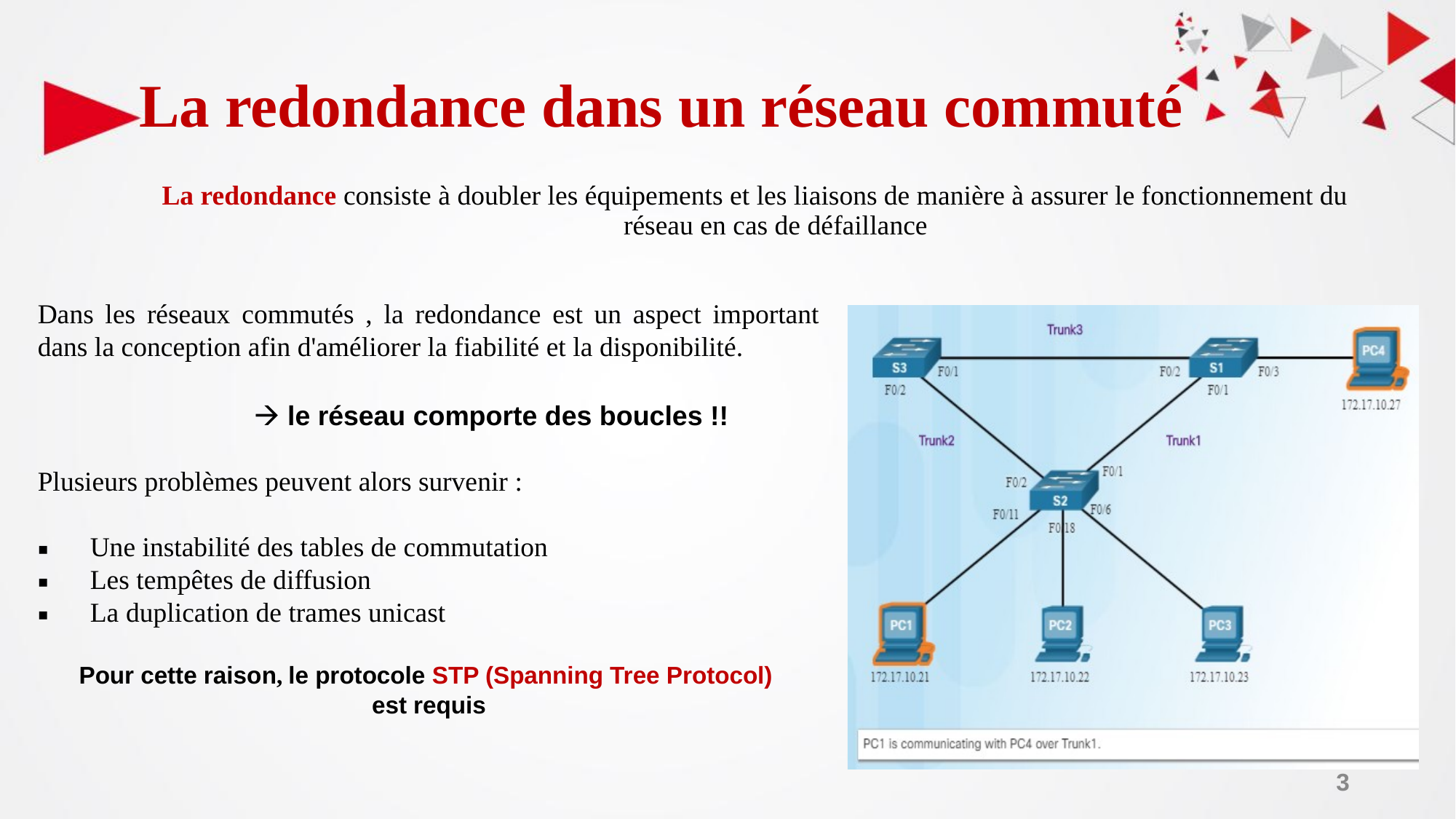

# La redondance dans un réseau commuté
La redondance consiste à doubler les équipements et les liaisons de manière à assurer le fonctionnement du réseau en cas de défaillance
Dans les réseaux commutés , la redondance est un aspect important dans la conception afin d'améliorer la fiabilité et la disponibilité.

                  🡪 le réseau comporte des boucles !!

Plusieurs problèmes peuvent alors survenir :

      Une instabilité des tables de commutation
      Les tempêtes de diffusion
      La duplication de trames unicast

Pour cette raison, le protocole STP (Spanning Tree Protocol)
est requis

3